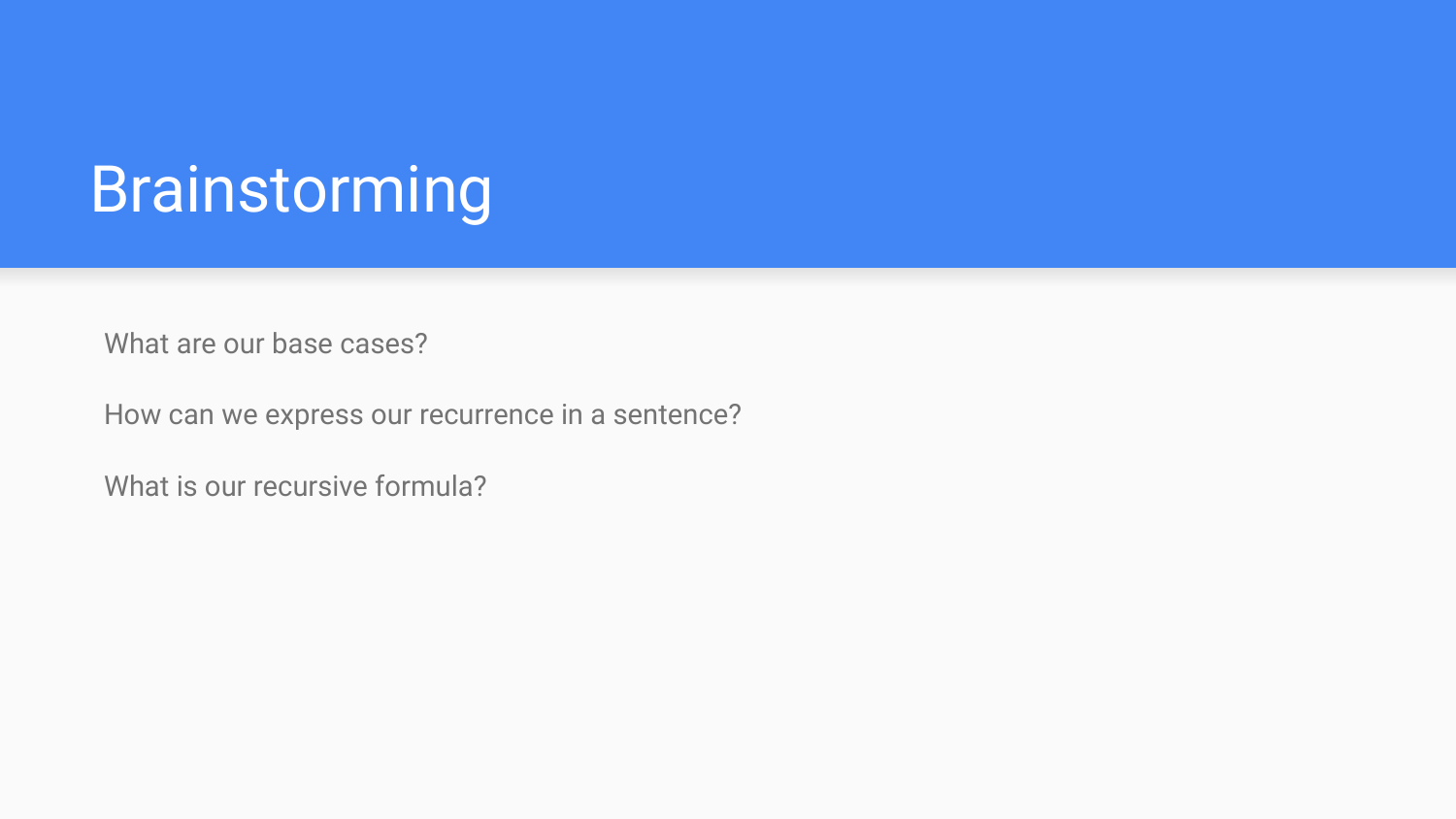

# Brainstorming
What are our base cases?
How can we express our recurrence in a sentence?
What is our recursive formula?